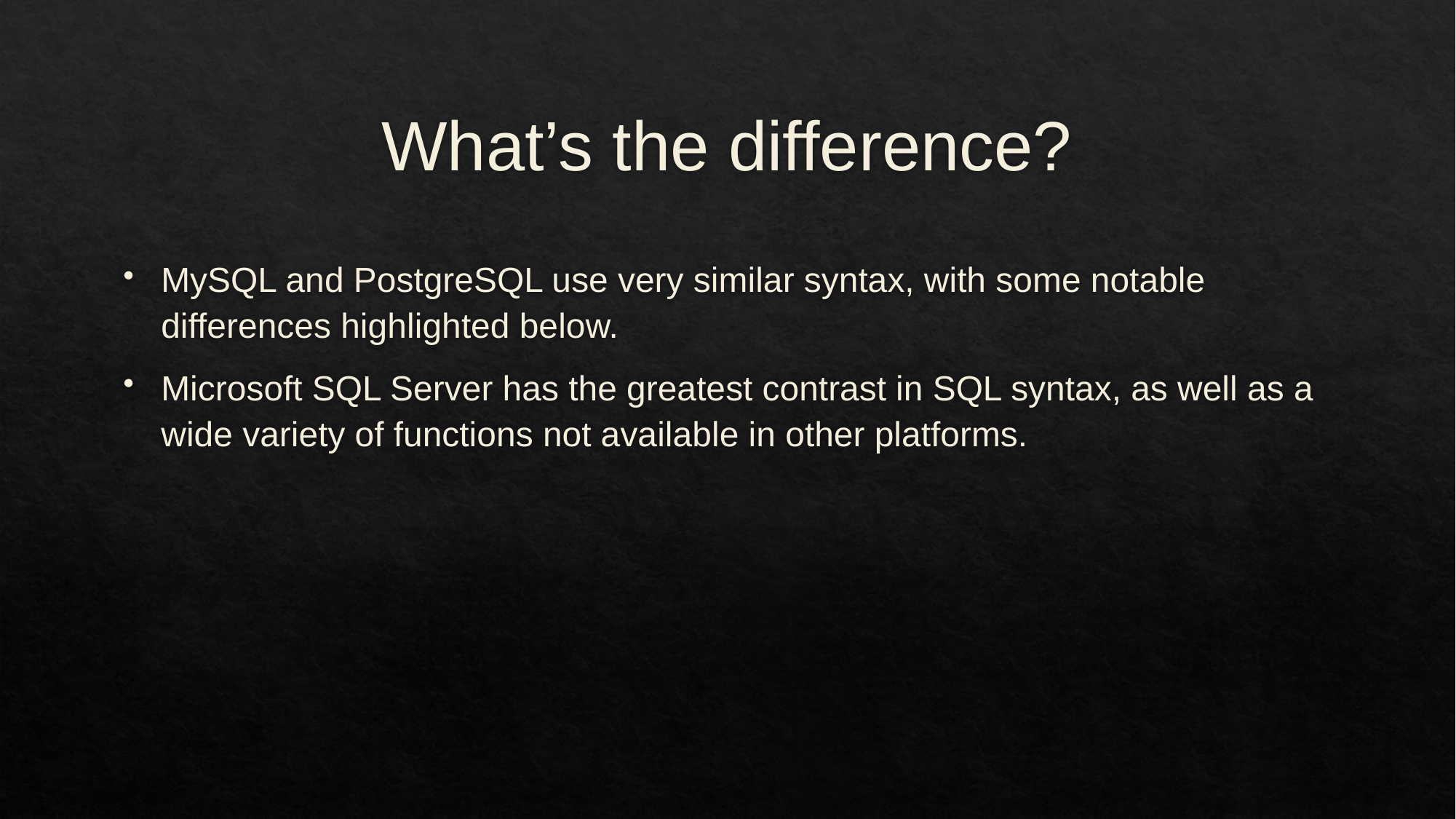

# What’s the difference?
MySQL and PostgreSQL use very similar syntax, with some notable differences highlighted below.
Microsoft SQL Server has the greatest contrast in SQL syntax, as well as a wide variety of functions not available in other platforms.